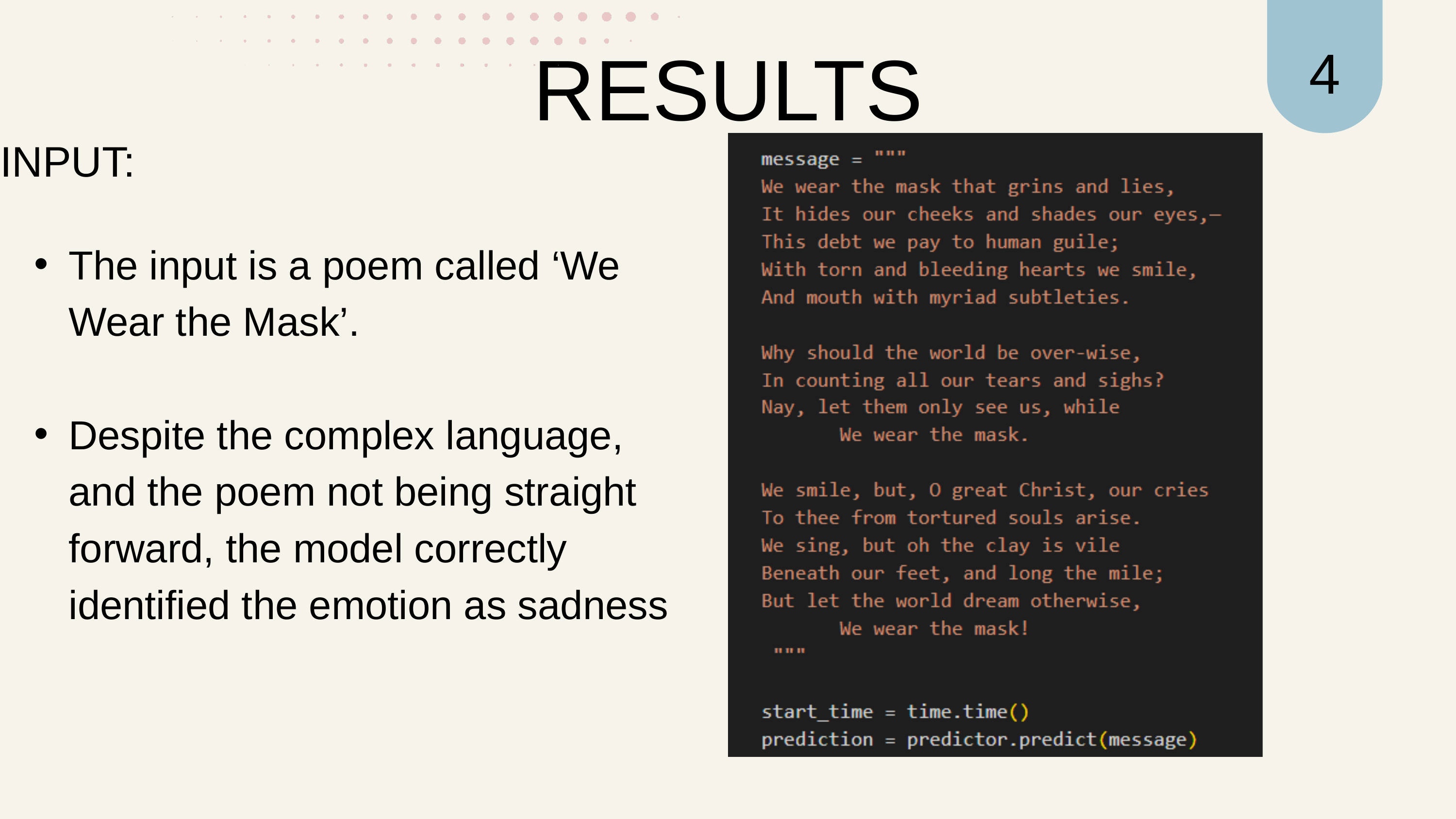

4

RESULTS
INPUT:

The input is a poem called ‘We Wear the Mask’.

Despite the complex language, and the poem not being straight forward, the model correctly identified the emotion as sadness